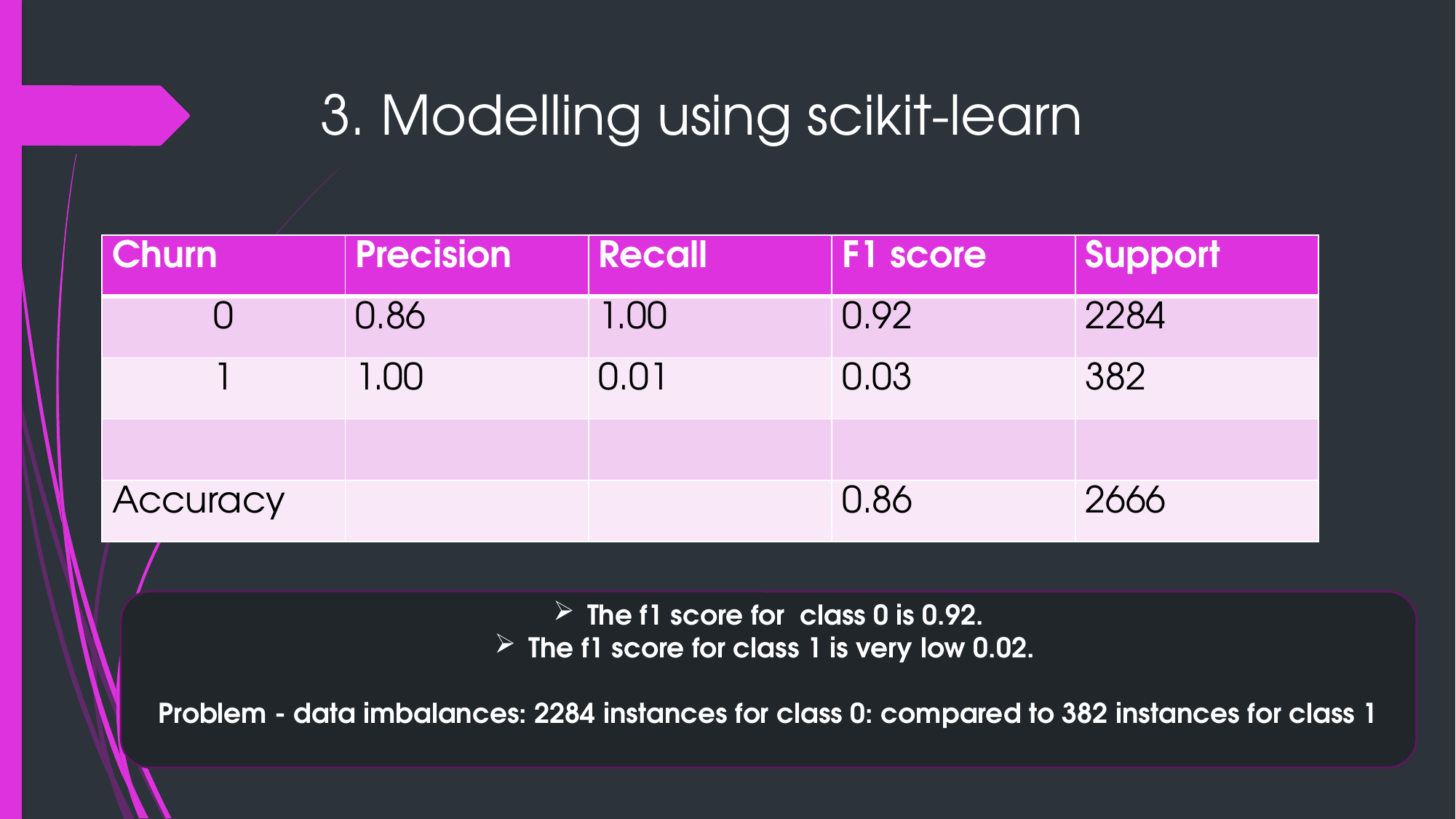

# 3. Modelling using scikit-learn
| Churn | Precision | Recall | F1 score | Support |
| --- | --- | --- | --- | --- |
| 0 | 0.86 | 1.00 | 0.92 | 2284 |
| 1 | 1.00 | 0.01 | 0.03 | 382 |
|  |  |  |  |  |
| Accuracy |  |  | 0.86 | 2666 |
The f1 score for  class 0 is 0.92.
The f1 score for class 1 is very low 0.02.

Problem - data imbalances: 2284 instances for class 0: compared to 382 instances for class 1